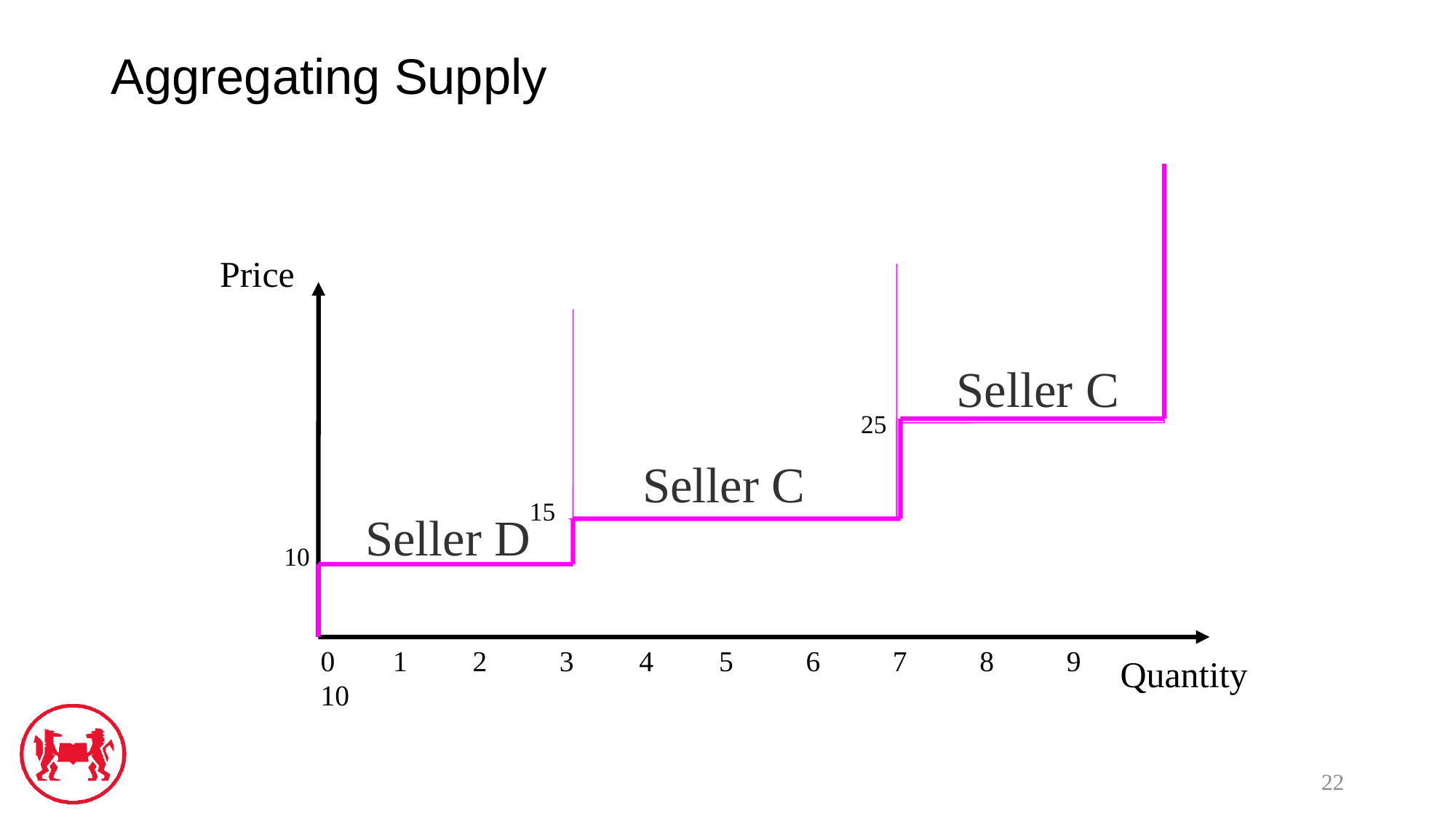

# Aggregating Supply

25

Seller C

Price

15

Seller C

10

Seller D

0        1         2          3         4         5          6          7          8          9         10
Quantity
22